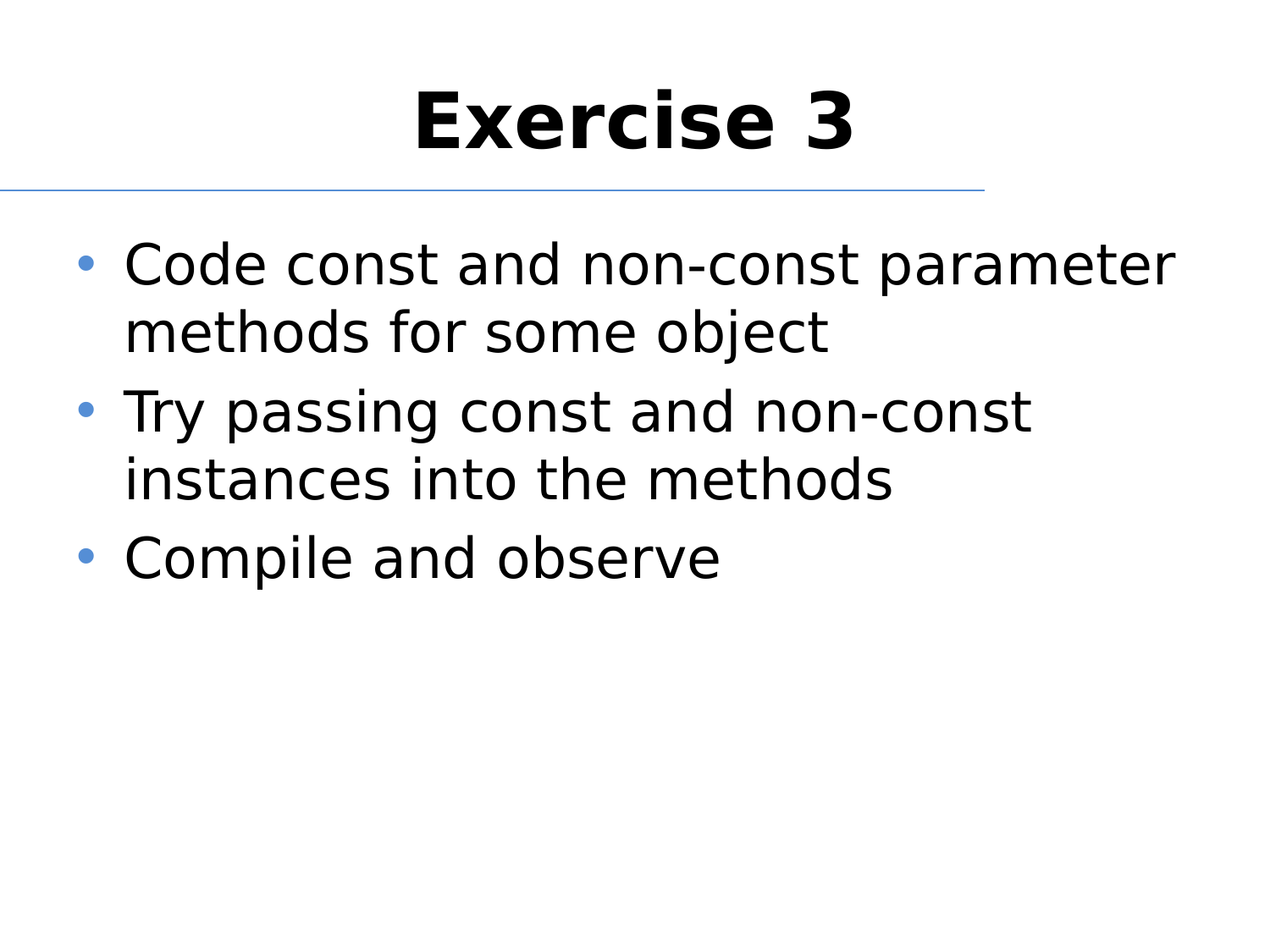

# Exercise 3
Code const and non-const parameter methods for some object
Try passing const and non-const instances into the methods
Compile and observe